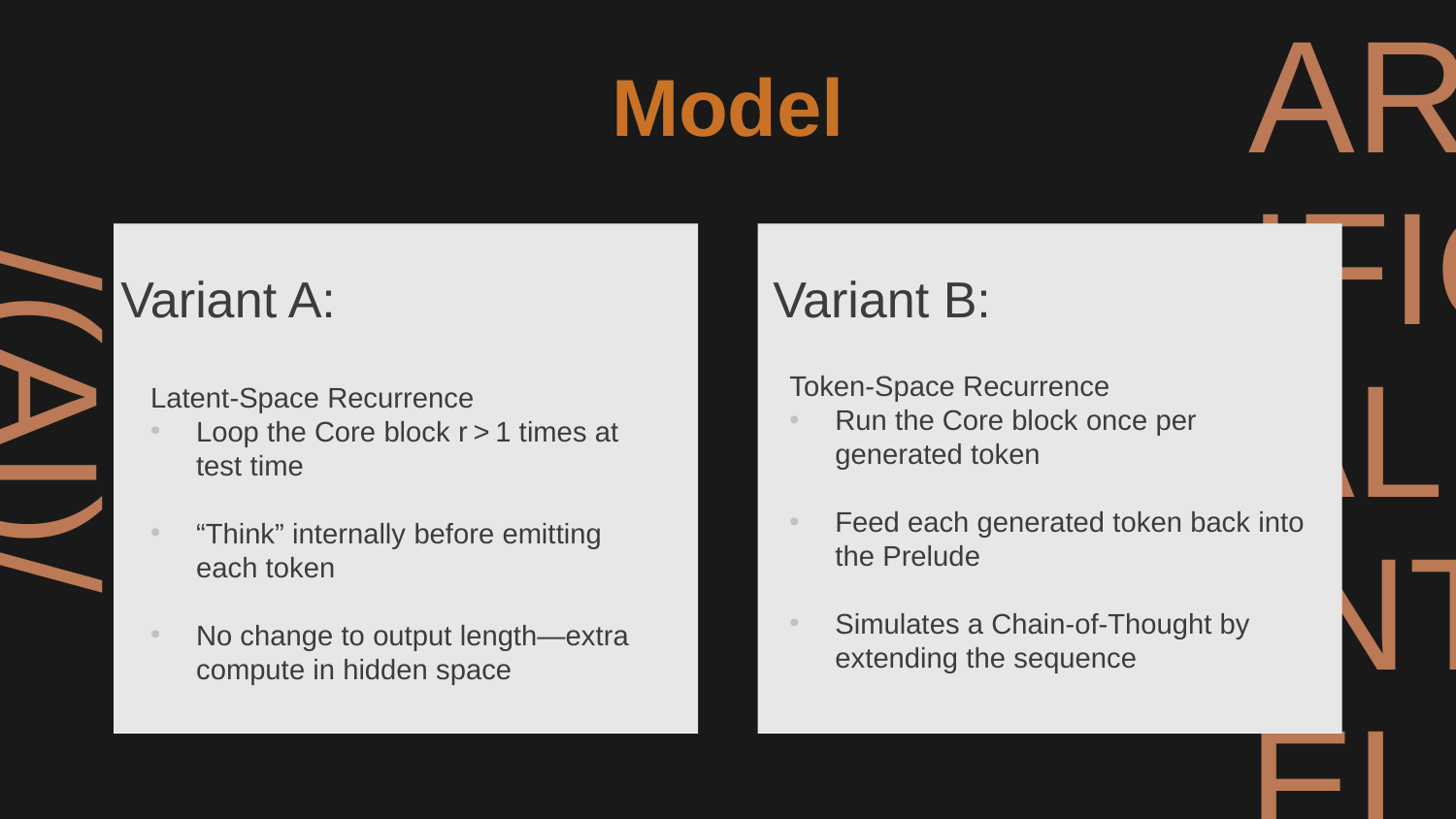

Model

Variant A:

Variant B:

Latent‑Space Recurrence
Loop the Core block r > 1 times at test time

“Think” internally before emitting each token

No change to output length—extra compute in hidden space
Token‑Space Recurrence
Run the Core block once per generated token

Feed each generated token back into the Prelude

Simulates a Chain‑of‑Thought by extending the sequence